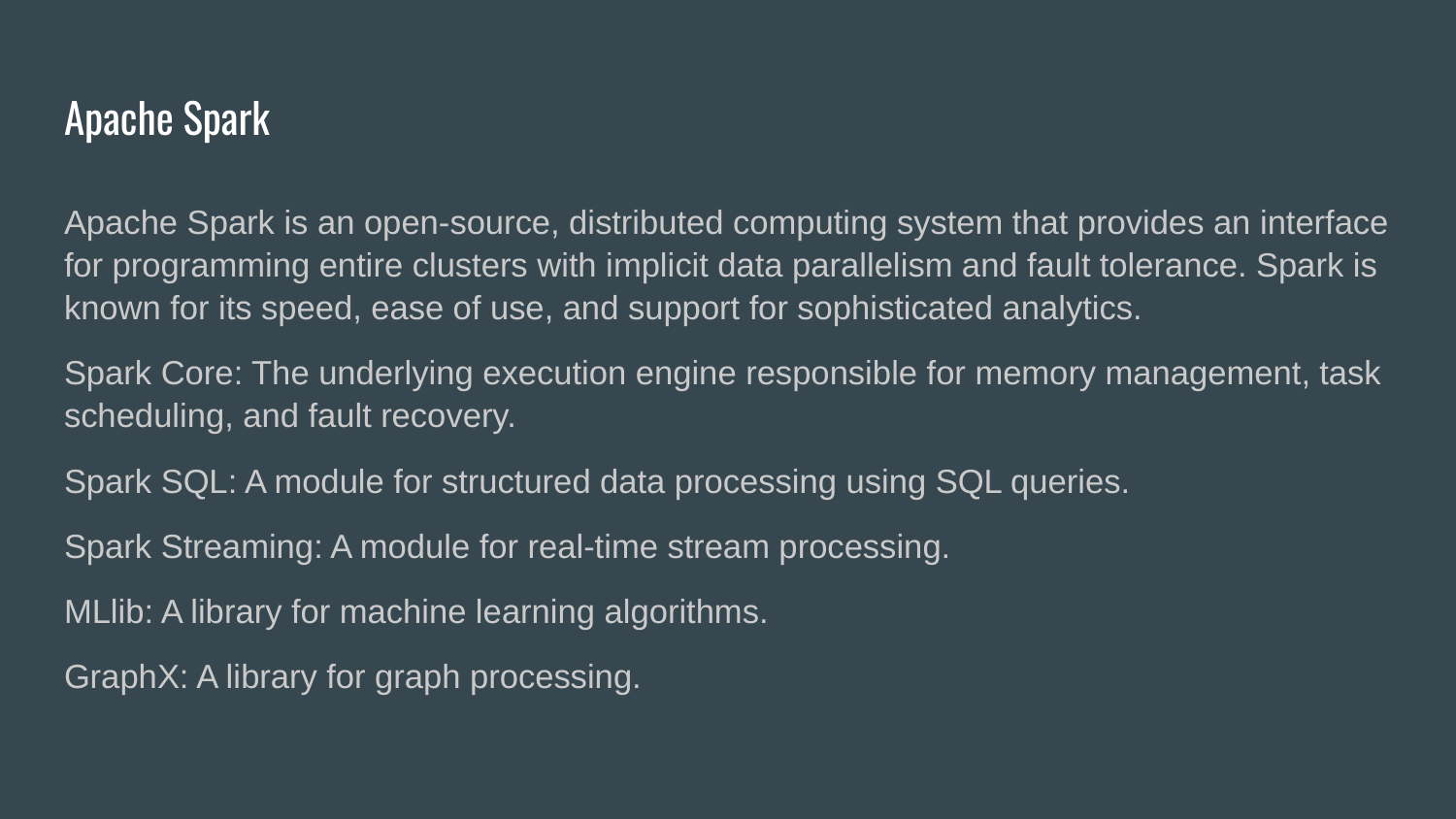

# Apache Spark
Apache Spark is an open-source, distributed computing system that provides an interface for programming entire clusters with implicit data parallelism and fault tolerance. Spark is known for its speed, ease of use, and support for sophisticated analytics.
Spark Core: The underlying execution engine responsible for memory management, task scheduling, and fault recovery.
Spark SQL: A module for structured data processing using SQL queries.
Spark Streaming: A module for real-time stream processing.
MLlib: A library for machine learning algorithms.
GraphX: A library for graph processing.